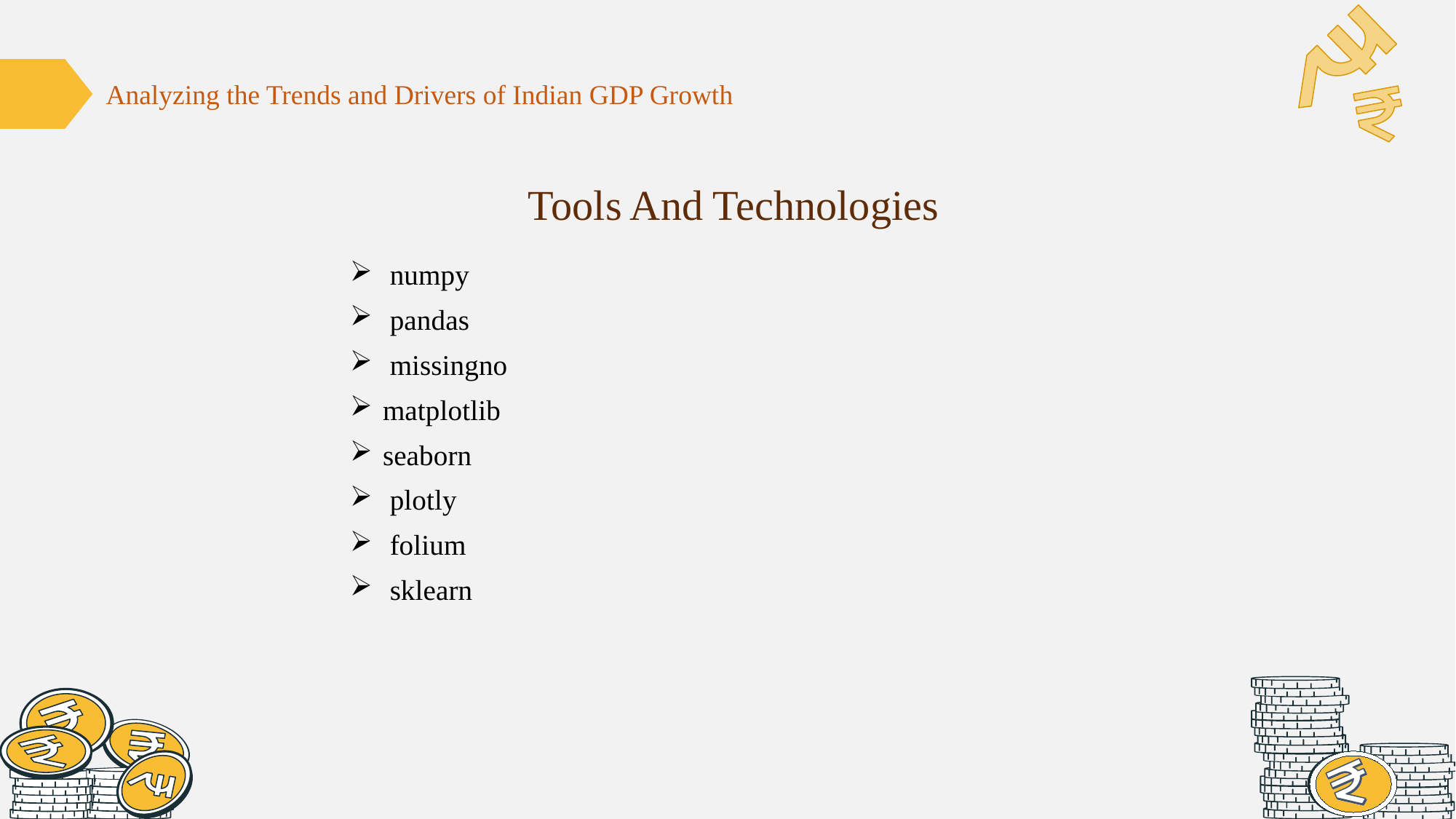

Analyzing the Trends and Drivers of Indian GDP Growth
Tools And Technologies
  numpy
  pandas
  missingno
 matplotlib
 seaborn
  plotly
  folium
  sklearn